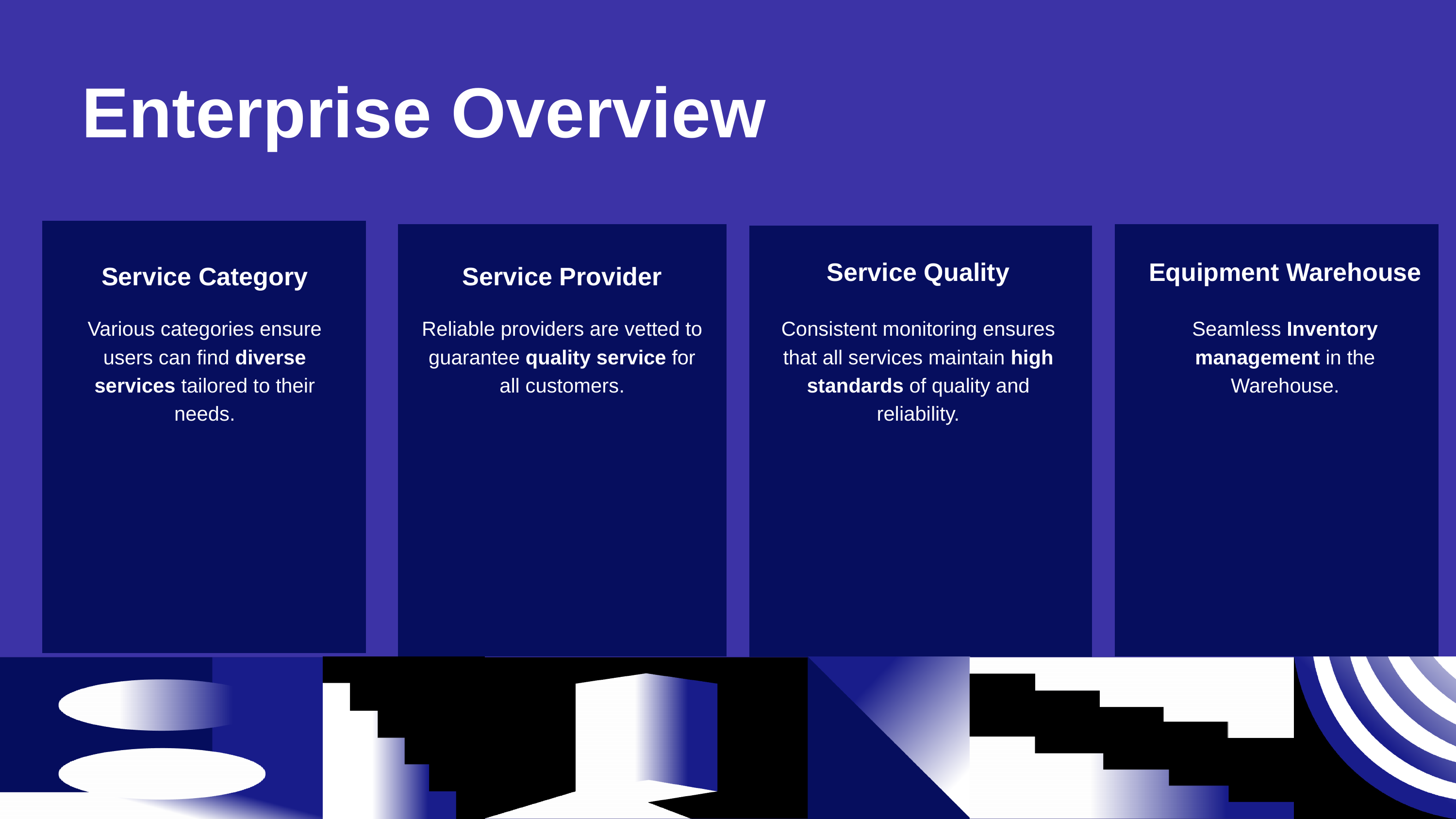

Enterprise Overview

Service Category
Various categories ensure users can find diverse services tailored to their needs.
Service Provider
Reliable providers are vetted to guarantee quality service for all customers.
Service Quality
Consistent monitoring ensures that all services maintain high standards of quality and reliability.
Equipment Warehouse
Seamless Inventory management in the Warehouse.